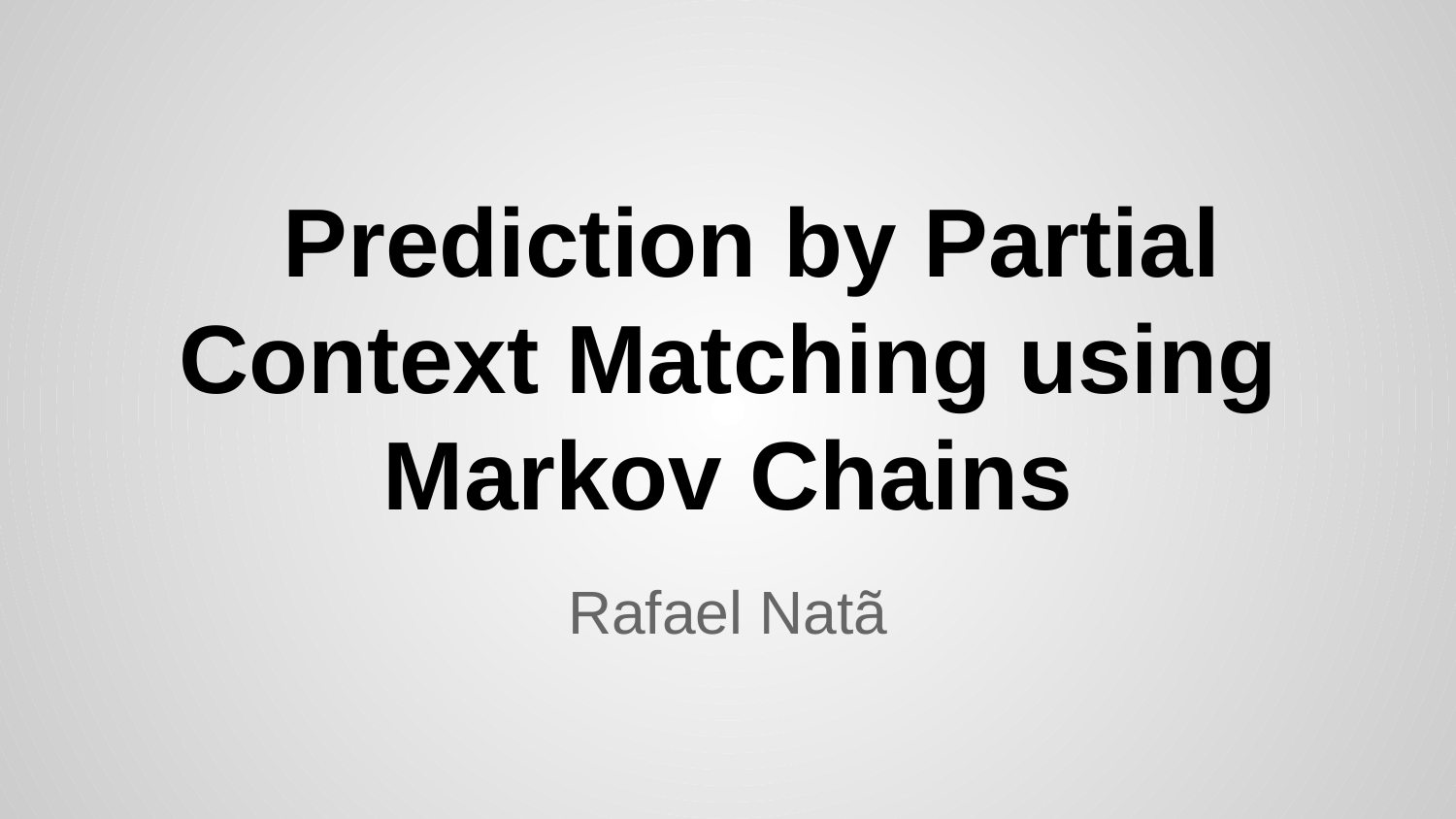

# Prediction by Partial Context Matching using Markov Chains
Rafael Natã